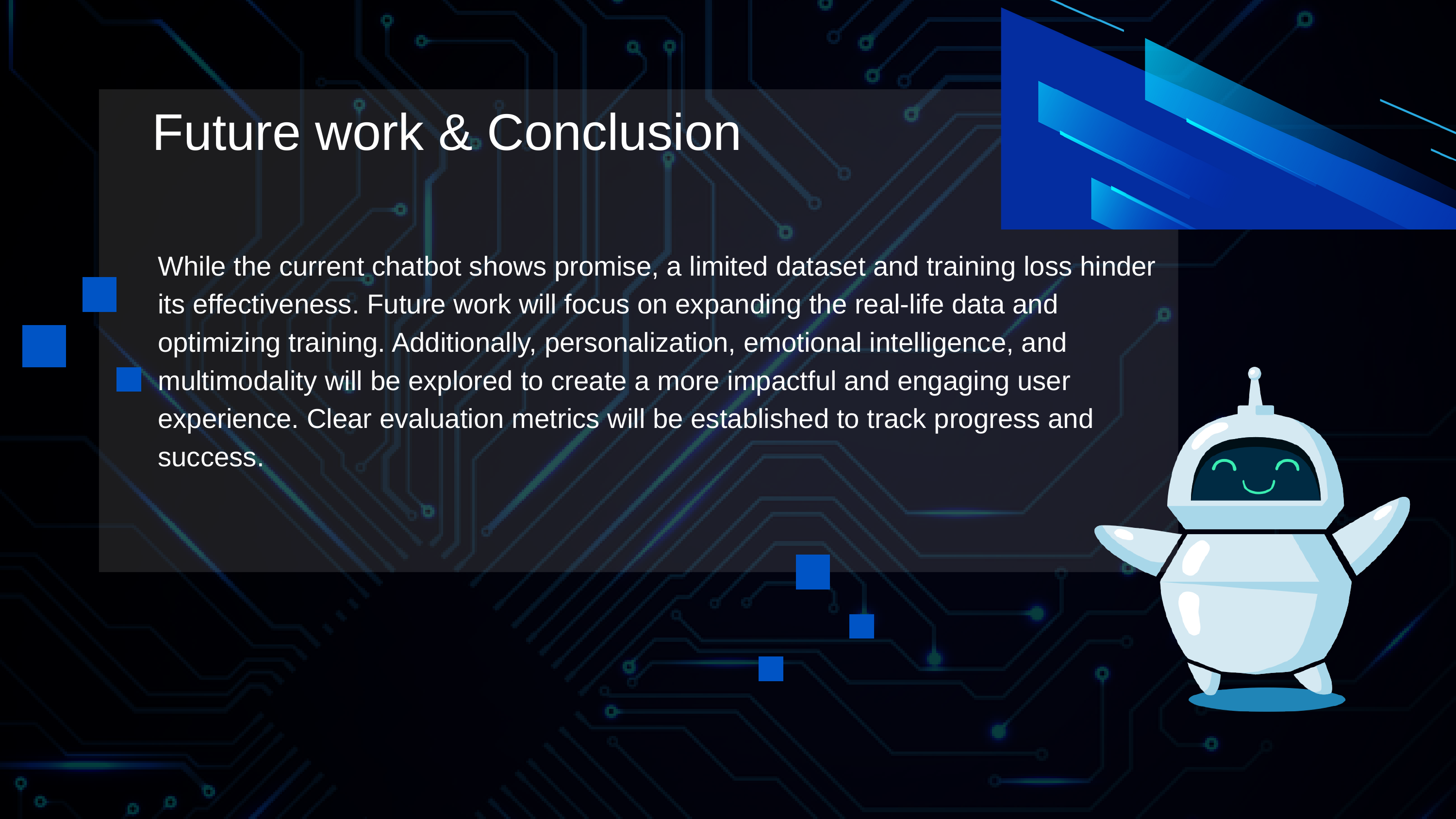

Future work & Conclusion

While the current chatbot shows promise, a limited dataset and training loss hinder its effectiveness. Future work will focus on expanding the real-life data and optimizing training. Additionally, personalization, emotional intelligence, and multimodality will be explored to create a more impactful and engaging user experience. Clear evaluation metrics will be established to track progress and success.